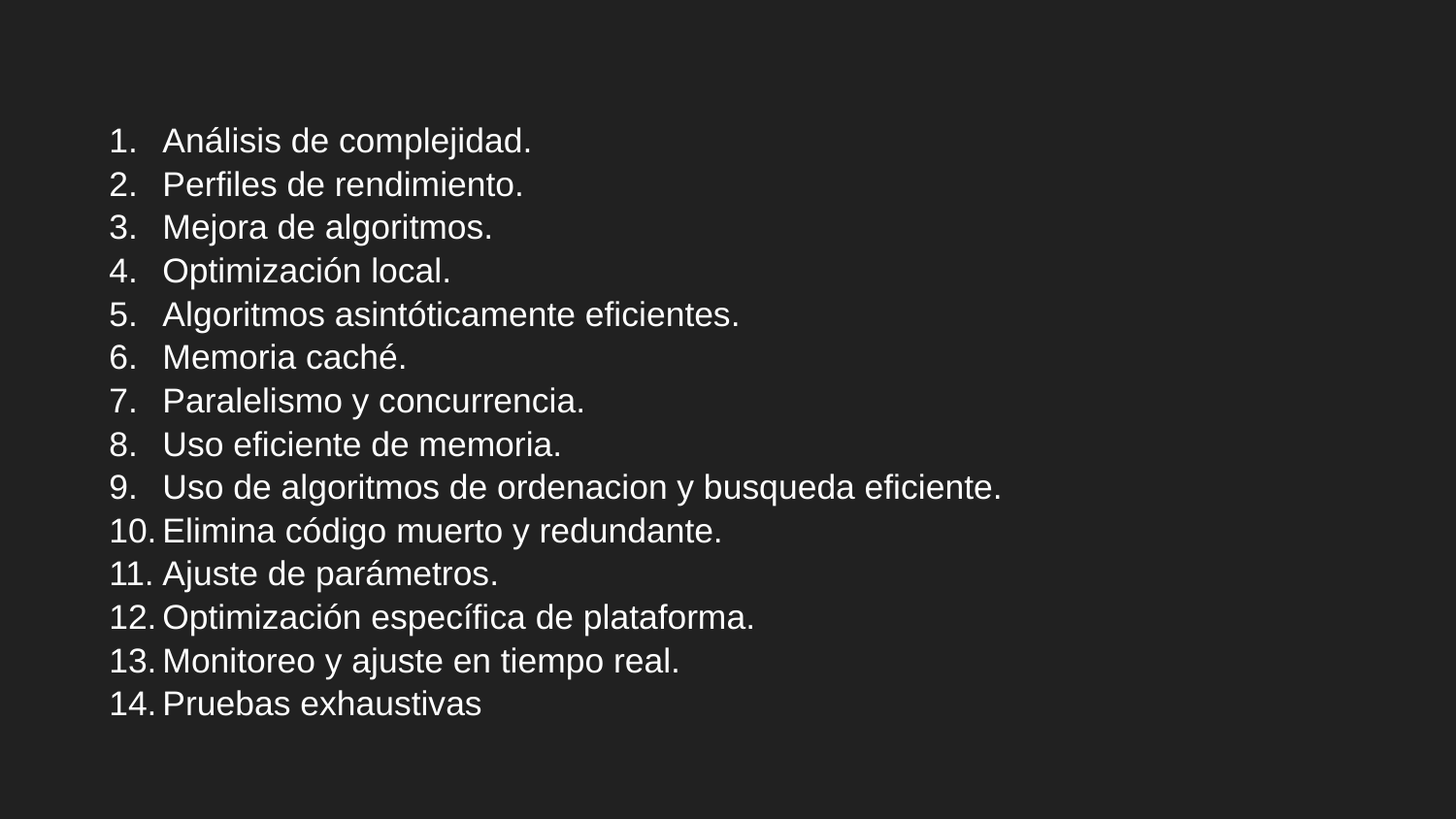

Análisis de complejidad.
Perfiles de rendimiento.
Mejora de algoritmos.
Optimización local.
Algoritmos asintóticamente eficientes.
Memoria caché.
Paralelismo y concurrencia.
Uso eficiente de memoria.
Uso de algoritmos de ordenacion y busqueda eficiente.
Elimina código muerto y redundante.
Ajuste de parámetros.
Optimización específica de plataforma.
Monitoreo y ajuste en tiempo real.
Pruebas exhaustivas